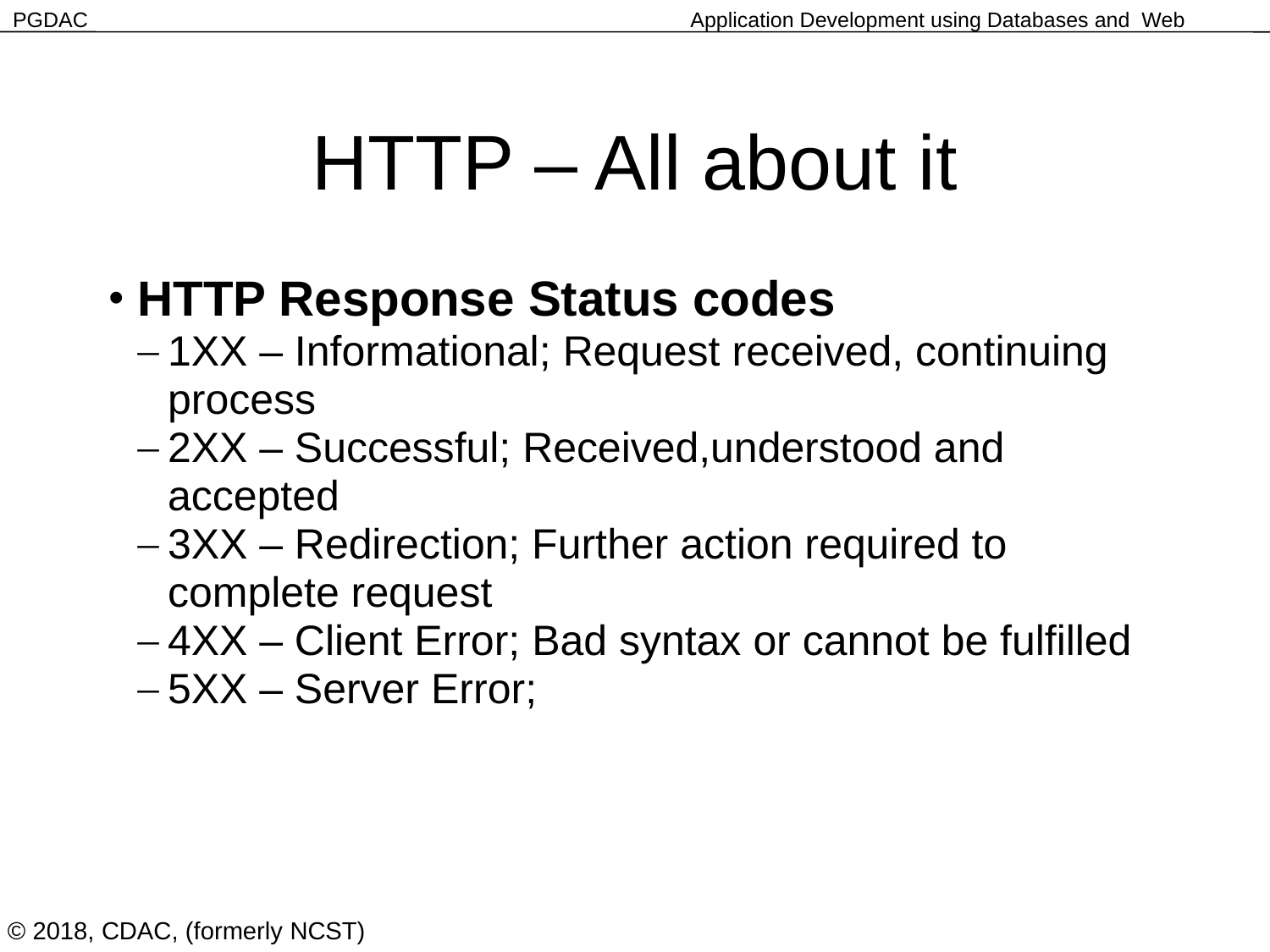

HTTP – All about it
HTTP Response Status codes
1XX – Informational; Request received, continuing process
2XX – Successful; Received,understood and accepted
3XX – Redirection; Further action required to complete request
4XX – Client Error; Bad syntax or cannot be fulfilled
5XX – Server Error;